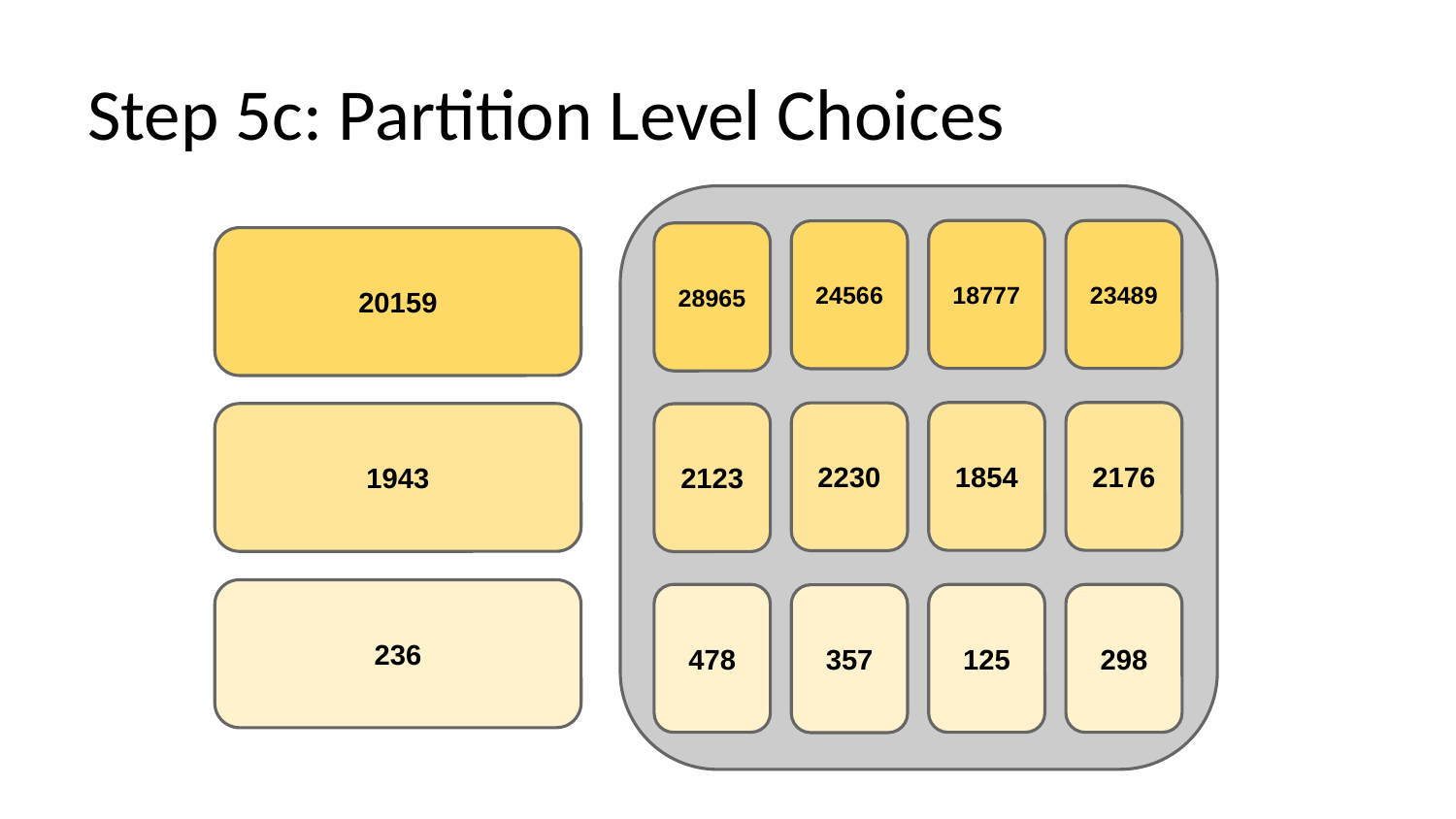

# Step 5c: Partition Level Choices

18777
23489
24566
28965
20159
1854
2176
2230
1943
2123
236
478
125
298
357